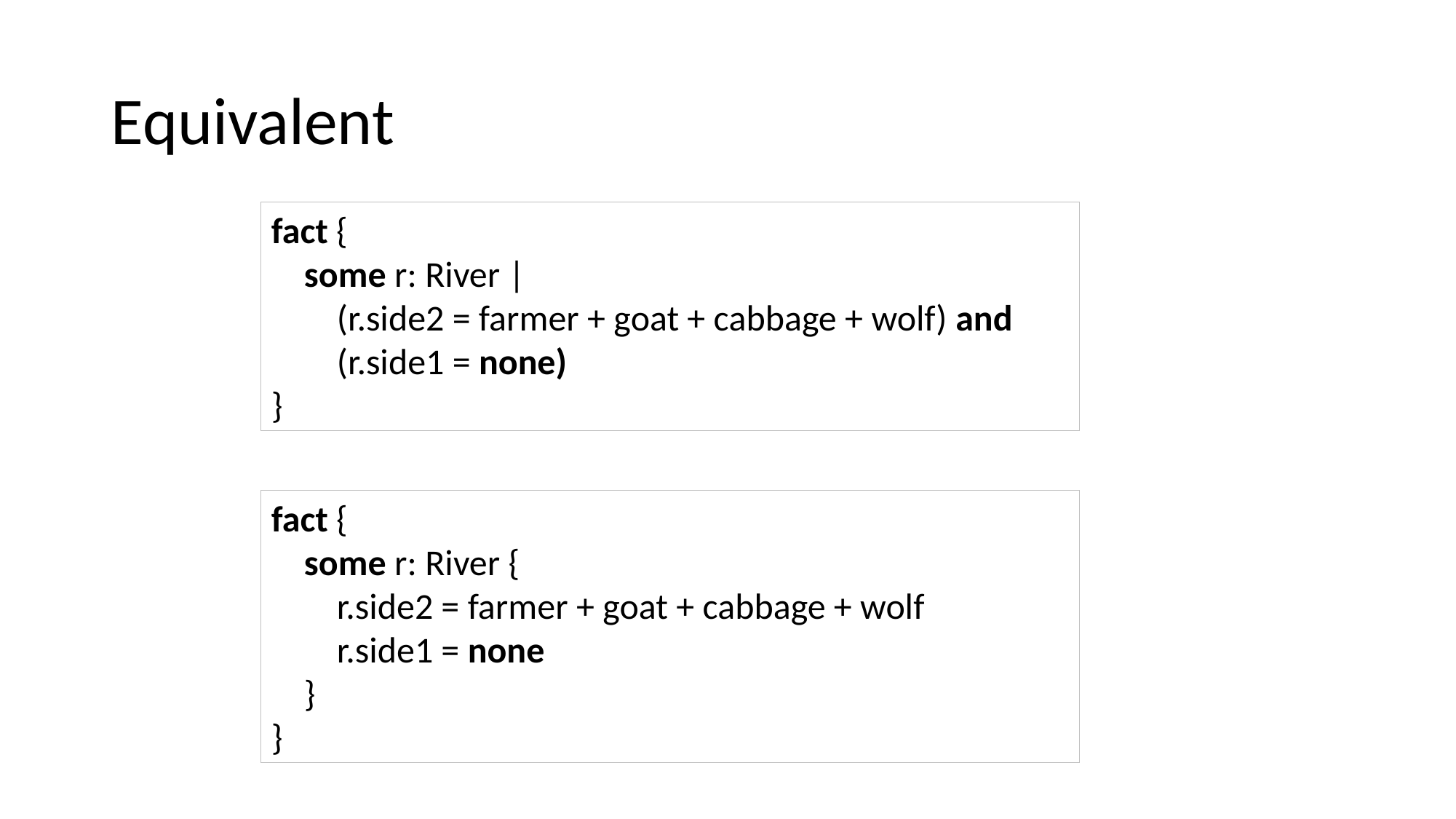

# Equivalent
fact {
    some r: River |
        (r.side2 = farmer + goat + cabbage + wolf) and
        (r.side1 = none)
}
fact {
    some r: River {
        r.side2 = farmer + goat + cabbage + wolf
        r.side1 = none
    }
}